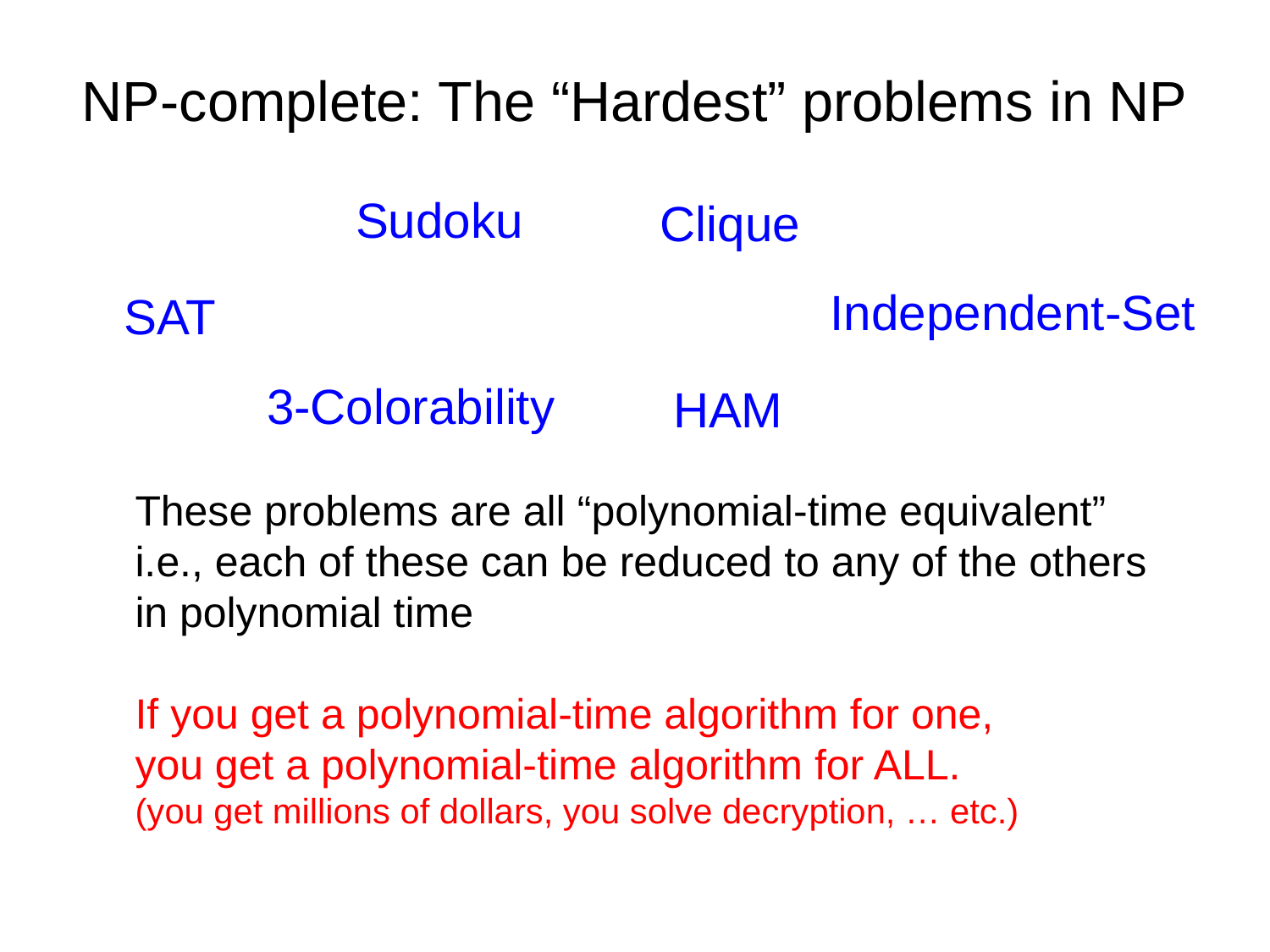

NP-complete: The “Hardest” problems in NP
Sudoku
Clique
Independent-Set
SAT
3-Colorability
HAM
These problems are all “polynomial-time equivalent”
i.e., each of these can be reduced to any of the others in polynomial time

If you get a polynomial-time algorithm for one,
you get a polynomial-time algorithm for ALL.
(you get millions of dollars, you solve decryption, … etc.)